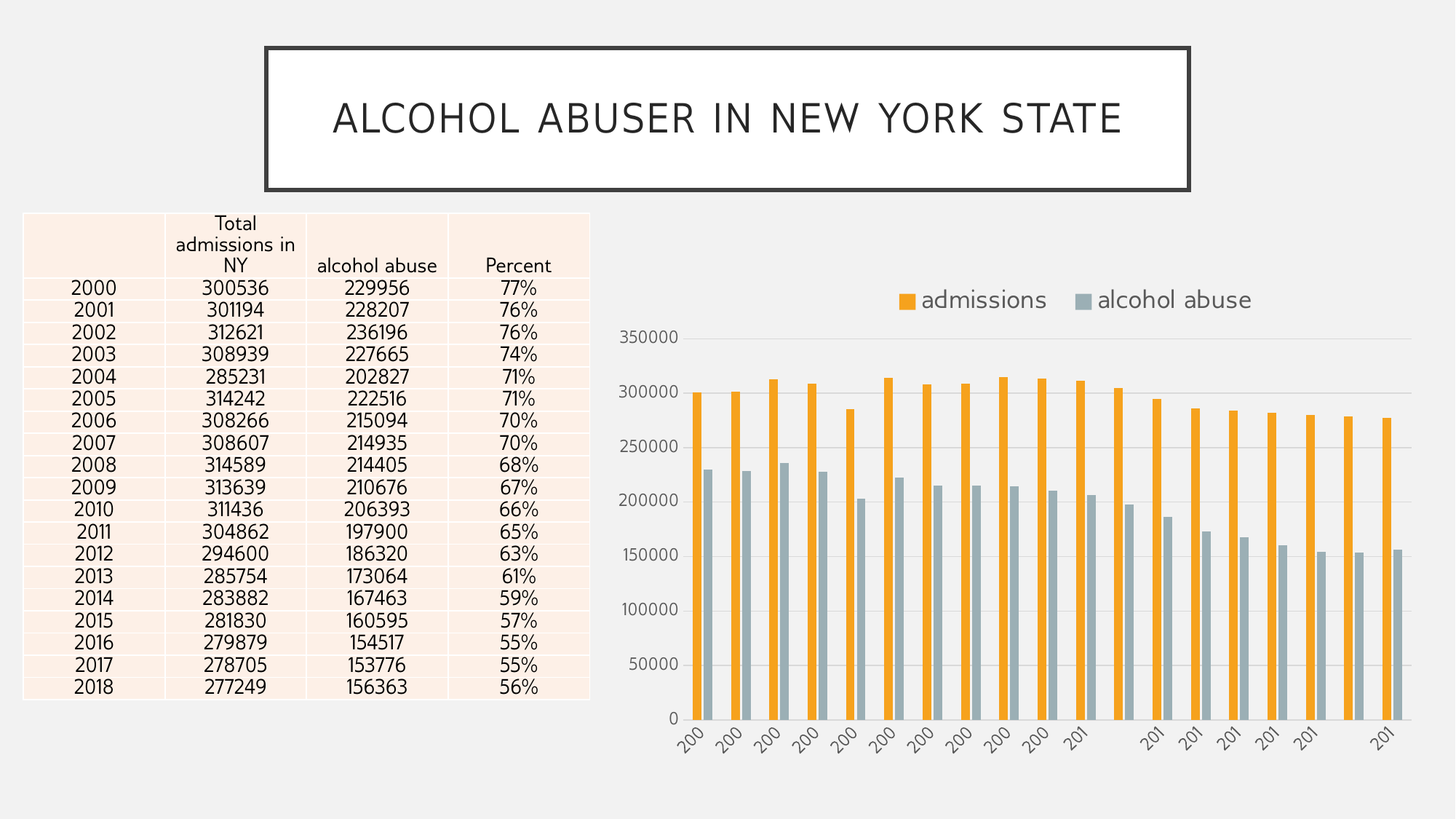

# Alcohol abuser in New York state
|  | Total admissions in NY | alcohol abuse | Percent |
| --- | --- | --- | --- |
| 2000 | 300536 | 229956 | 77% |
| 2001 | 301194 | 228207 | 76% |
| 2002 | 312621 | 236196 | 76% |
| 2003 | 308939 | 227665 | 74% |
| 2004 | 285231 | 202827 | 71% |
| 2005 | 314242 | 222516 | 71% |
| 2006 | 308266 | 215094 | 70% |
| 2007 | 308607 | 214935 | 70% |
| 2008 | 314589 | 214405 | 68% |
| 2009 | 313639 | 210676 | 67% |
| 2010 | 311436 | 206393 | 66% |
| 2011 | 304862 | 197900 | 65% |
| 2012 | 294600 | 186320 | 63% |
| 2013 | 285754 | 173064 | 61% |
| 2014 | 283882 | 167463 | 59% |
| 2015 | 281830 | 160595 | 57% |
| 2016 | 279879 | 154517 | 55% |
| 2017 | 278705 | 153776 | 55% |
| 2018 | 277249 | 156363 | 56% |

### Chart

| Category | admissions | alcohol abuse |
|---|---|---|
| 2000 | 300536.0 | 229956.0 |
| 2001 | 301194.0 | 228207.0 |
| 2002 | 312621.0 | 236196.0 |
| 2003 | 308939.0 | 227665.0 |
| 2004 | 285231.0 | 202827.0 |
| 2005 | 314242.0 | 222516.0 |
| 2006 | 308266.0 | 215094.0 |
| 2007 | 308607.0 | 214935.0 |
| 2008 | 314589.0 | 214405.0 |
| 2009 | 313639.0 | 210676.0 |
| 2010 | 311436.0 | 206393.0 |
| 2011 | 304862.0 | 197900.0 |
| 2012 | 294600.0 | 186320.0 |
| 2013 | 285754.0 | 173064.0 |
| 2014 | 283882.0 | 167463.0 |
| 2015 | 281830.0 | 160595.0 |
| 2016 | 279879.0 | 154517.0 |
| 2017 | 278705.0 | 153776.0 |
| 2018 | 277249.0 | 156363.0 |